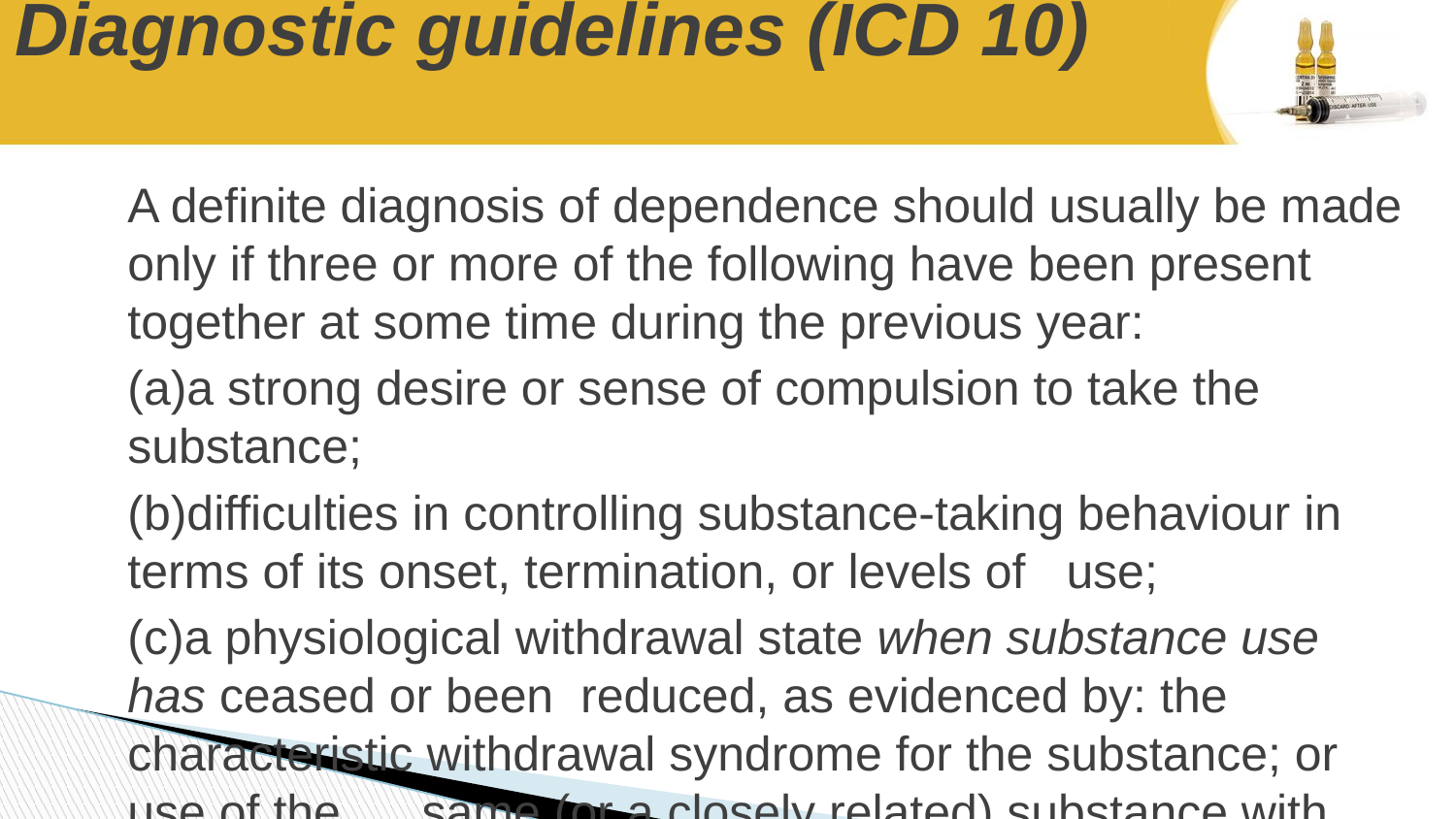

# Diagnostic guidelines (ICD 10)
A definite diagnosis of dependence should usually be made only if three or more of the following have been present together at some time during the previous year:
(a)a strong desire or sense of compulsion to take the substance;
(b)difficulties in controlling substance-taking behaviour in terms of its onset, termination, or levels of   use;
(c)a physiological withdrawal state when substance use has ceased or been  reduced, as evidenced by: the characteristic withdrawal syndrome for the substance; or use of the      same (or a closely related) substance with the intention of relieving or avoiding withdrawal symptoms;